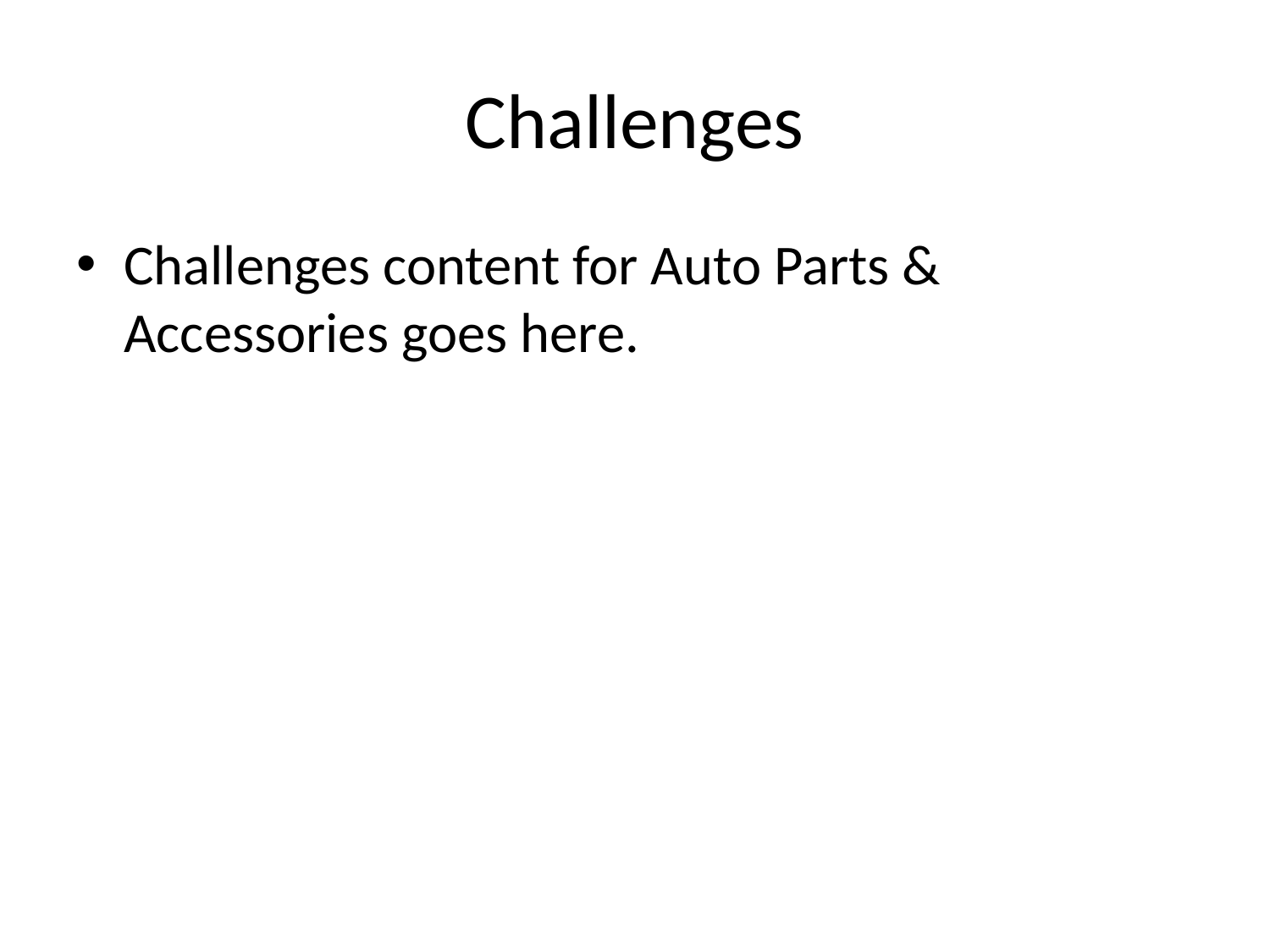

# Challenges
Challenges content for Auto Parts & Accessories goes here.